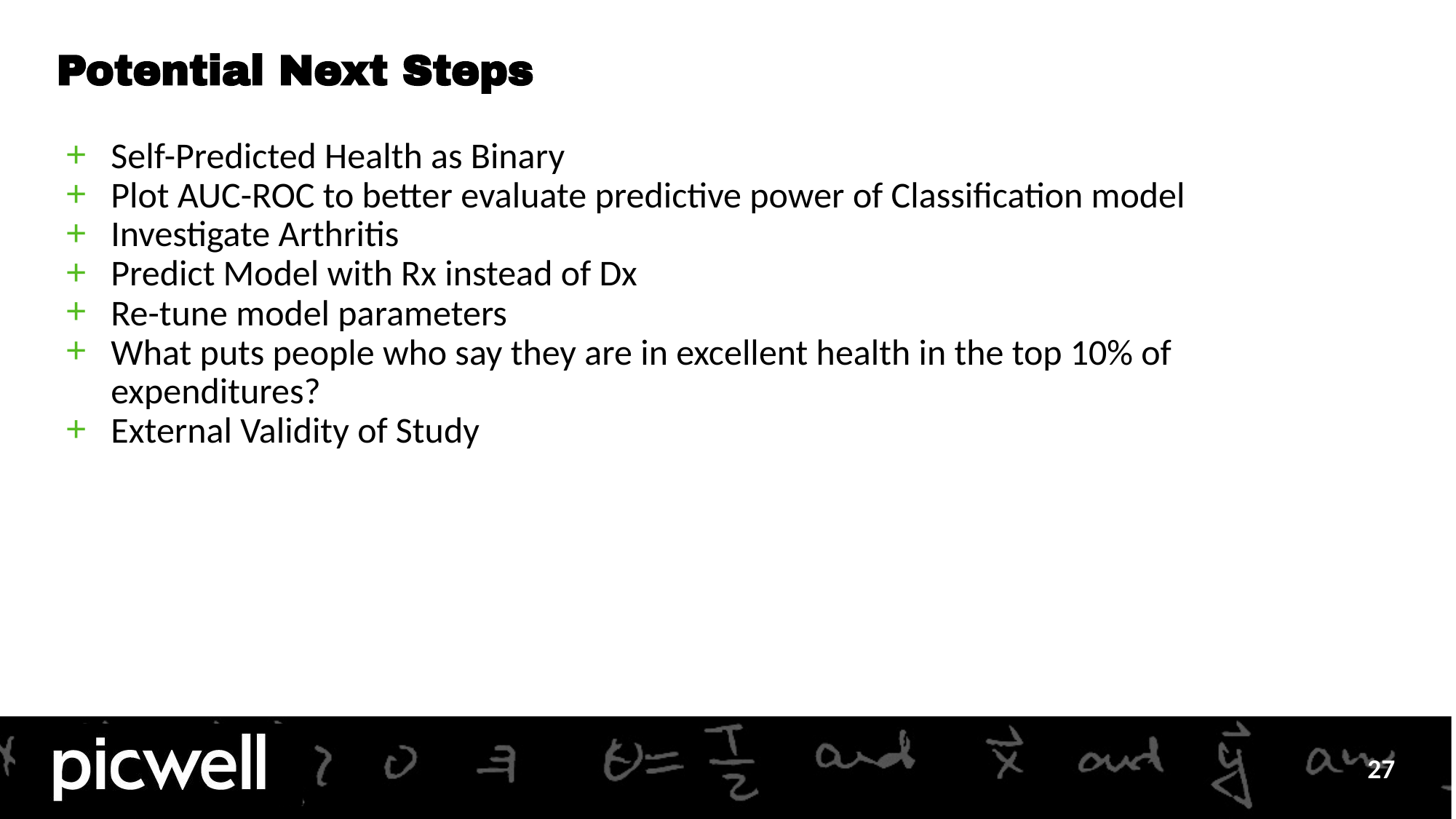

# Potential Next Steps
Self-Predicted Health as Binary
Plot AUC-ROC to better evaluate predictive power of Classification model
Investigate Arthritis
Predict Model with Rx instead of Dx
Re-tune model parameters
What puts people who say they are in excellent health in the top 10% of expenditures?
External Validity of Study